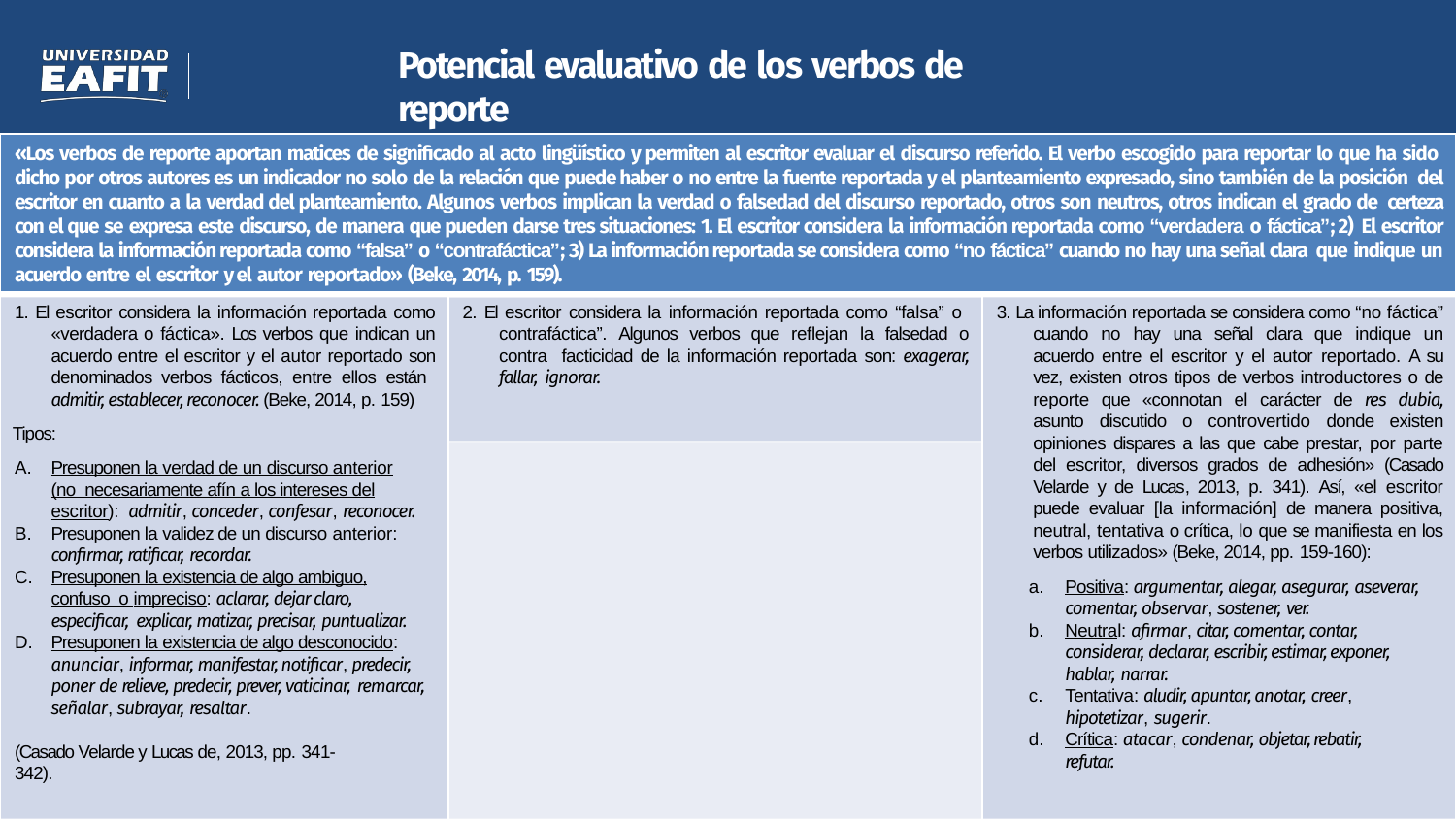

# Potencial evaluativo de los verbos de reporte

«Los verbos de reporte aportan matices de significado al acto lingüístico y permiten al escritor evaluar el discurso referido. El verbo escogido para reportar lo que ha sido  dicho por otros autores es un indicador no solo de la relación que puede haber o no entre la fuente reportada y el planteamiento expresado, sino también de la posición  del escritor en cuanto a la verdad del planteamiento. Algunos verbos implican la verdad o falsedad del discurso reportado, otros son neutros, otros indican el grado de  certeza con el que se expresa este discurso, de manera que pueden darse tres situaciones: 1. El escritor considera la información reportada como “verdadera o fáctica”; 2)  El escritor considera la información reportada como “falsa” o “contrafáctica”; 3) La información reportada se considera como “no fáctica” cuando no hay una señal clara  que indique un acuerdo entre el escritor y el autor reportado» (Beke, 2014, p. 159).

1. El escritor considera la información reportada como «verdadera o fáctica». Los verbos que indican un acuerdo entre el escritor y el autor reportado son denominados verbos fácticos, entre ellos están  admitir, establecer, reconocer. (Beke, 2014, p. 159)
Tipos:
2. El escritor considera la información reportada como “falsa” o  contrafáctica”. Algunos verbos que reflejan la falsedad o contra  facticidad de la información reportada son: exagerar, fallar,  ignorar.
3. La información reportada se considera como “no fáctica” cuando no hay una señal clara que indique un acuerdo entre el escritor y el autor reportado. A su vez, existen otros tipos de verbos introductores o de reporte que «connotan el carácter de res dubia, asunto discutido o controvertido donde existen opiniones dispares a las que cabe prestar, por parte del escritor, diversos grados de adhesión» (Casado Velarde y de Lucas, 2013, p. 341). Así, «el escritor puede evaluar [la información] de manera positiva, neutral, tentativa o crítica, lo que se manifiesta en los verbos utilizados» (Beke, 2014, pp. 159-160):

Presuponen la verdad de un discurso anterior (no  necesariamente afín a los intereses del escritor):  admitir, conceder, confesar, reconocer.
Presuponen la validez de un discurso anterior:
confirmar, ratificar, recordar.
Presuponen la existencia de algo ambiguo, confuso  o impreciso: aclarar, dejar claro, especificar,  explicar, matizar, precisar, puntualizar.
Presuponen la existencia de algo desconocido:  anunciar, informar, manifestar, notificar, predecir,  poner de relieve, predecir, prever, vaticinar,  remarcar, señalar, subrayar, resaltar.
Positiva: argumentar, alegar, asegurar, aseverar,  comentar, observar, sostener, ver.
Neutral: afirmar, citar, comentar, contar,  considerar, declarar, escribir, estimar, exponer,  hablar, narrar.
Tentativa: aludir, apuntar, anotar, creer,  hipotetizar, sugerir.
Crítica: atacar, condenar, objetar, rebatir, refutar.
(Casado Velarde y Lucas de, 2013, pp. 341-342).